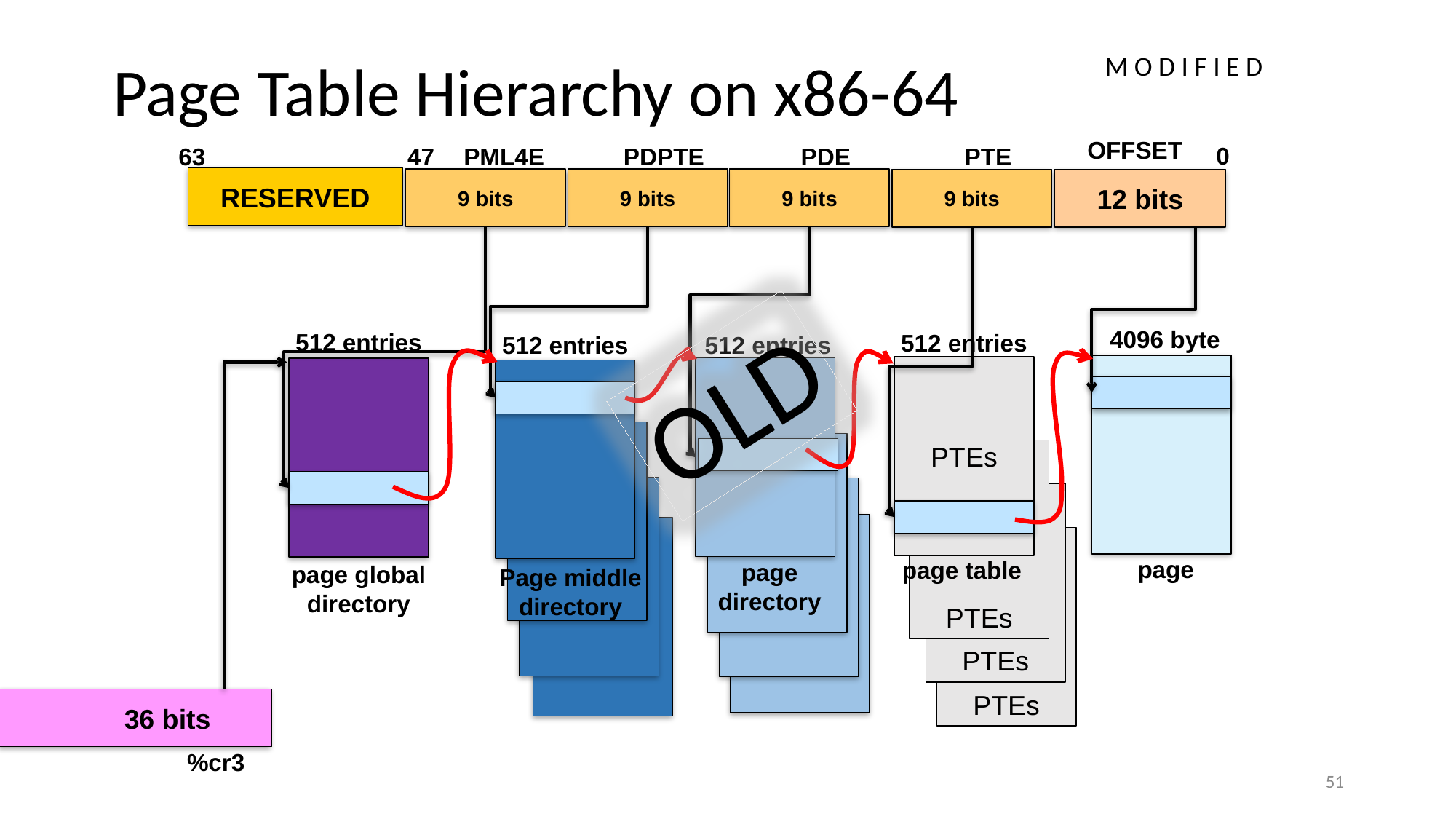

# Page Table Hierarchy on x86-64
M O D I F I E D
OFFSET
0
47
PML4E
PDE
PDPTE
63
PTE
RESERVED
9 bits
9 bits
9 bits
9 bits
12 bits
4096 byte
512 entries
512 entries
512 entries
512 entries
OLD

PTEs

PTEs
PTEs
PTEs

page
page table
page directory
page global directory
Page middle directory
               36 bits
%cr3
51